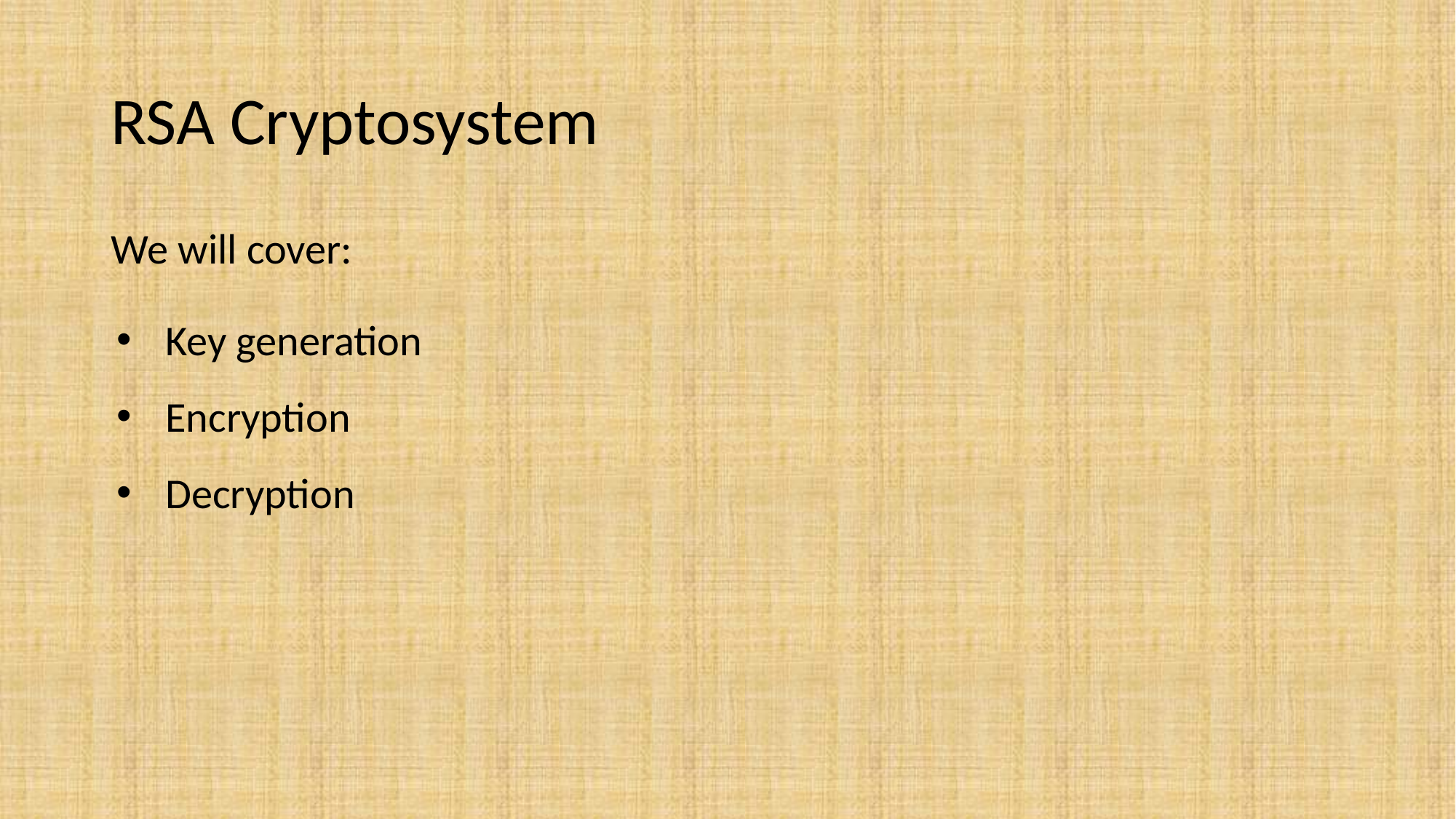

# RSA Cryptosystem
We will cover:
Key generation
Encryption
Decryption